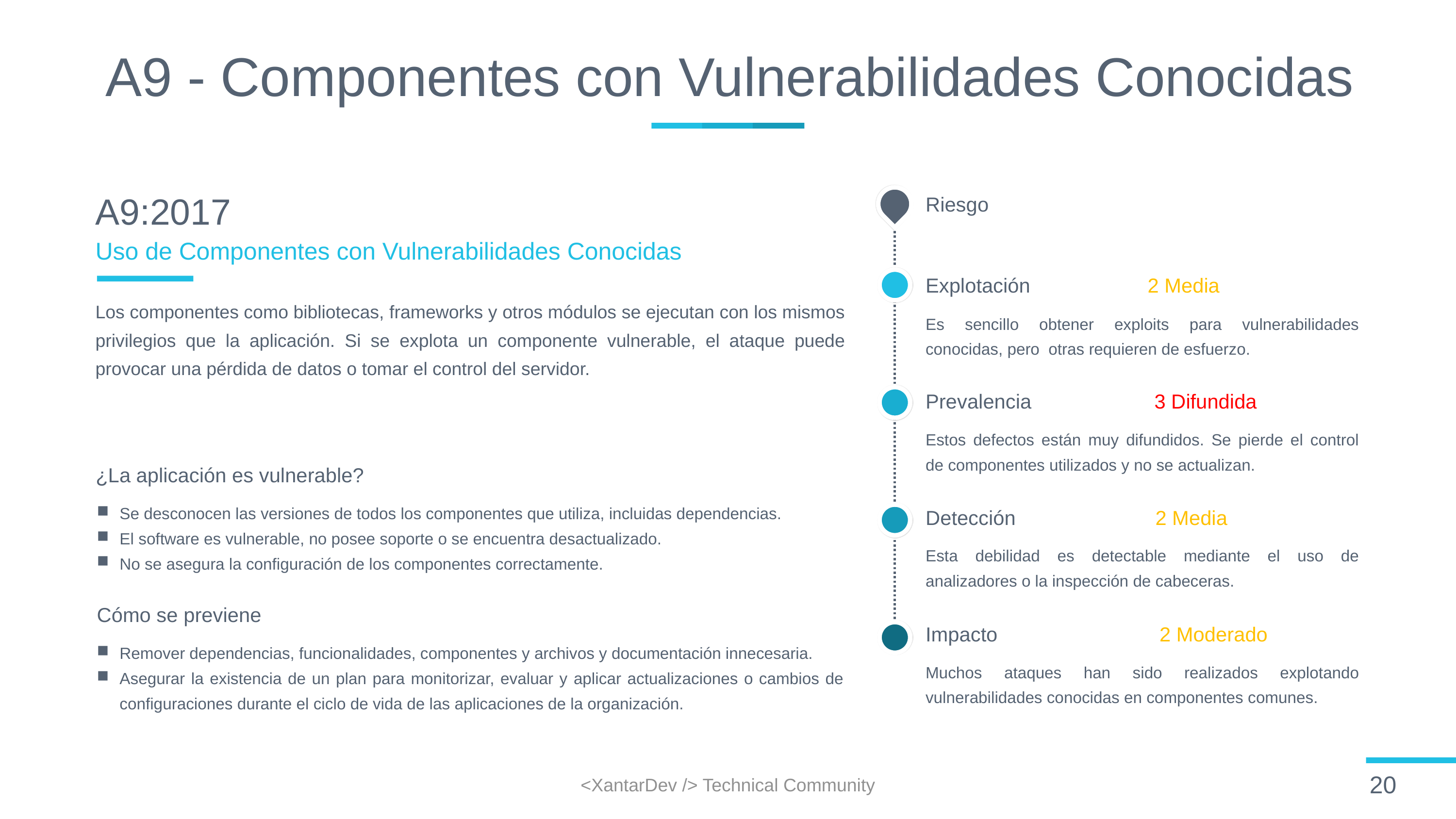

# A9 - Componentes con Vulnerabilidades Conocidas
A9:2017
Riesgo
Uso de Componentes con Vulnerabilidades Conocidas
Explotación                     2 Media
Los componentes como bibliotecas, frameworks y otros módulos se ejecutan con los mismos privilegios que la aplicación. Si se explota un componente vulnerable, el ataque puede provocar una pérdida de datos o tomar el control del servidor.
Es sencillo obtener exploits para vulnerabilidades conocidas, pero  otras requieren de esfuerzo.
Prevalencia                      3 Difundida
Estos defectos están muy difundidos. Se pierde el control de componentes utilizados y no se actualizan.
¿La aplicación es vulnerable?
Se desconocen las versiones de todos los componentes que utiliza, incluidas dependencias.
El software es vulnerable, no posee soporte o se encuentra desactualizado.
No se asegura la configuración de los componentes correctamente.
Detección                         2 Media
Esta debilidad es detectable mediante el uso de analizadores o la inspección de cabeceras.
Cómo se previene
Impacto                             2 Moderado
Remover dependencias, funcionalidades, componentes y archivos y documentación innecesaria.
Asegurar la existencia de un plan para monitorizar, evaluar y aplicar actualizaciones o cambios de configuraciones durante el ciclo de vida de las aplicaciones de la organización.
Muchos ataques han sido realizados explotando vulnerabilidades conocidas en componentes comunes.
<XantarDev /> Technical Community
20